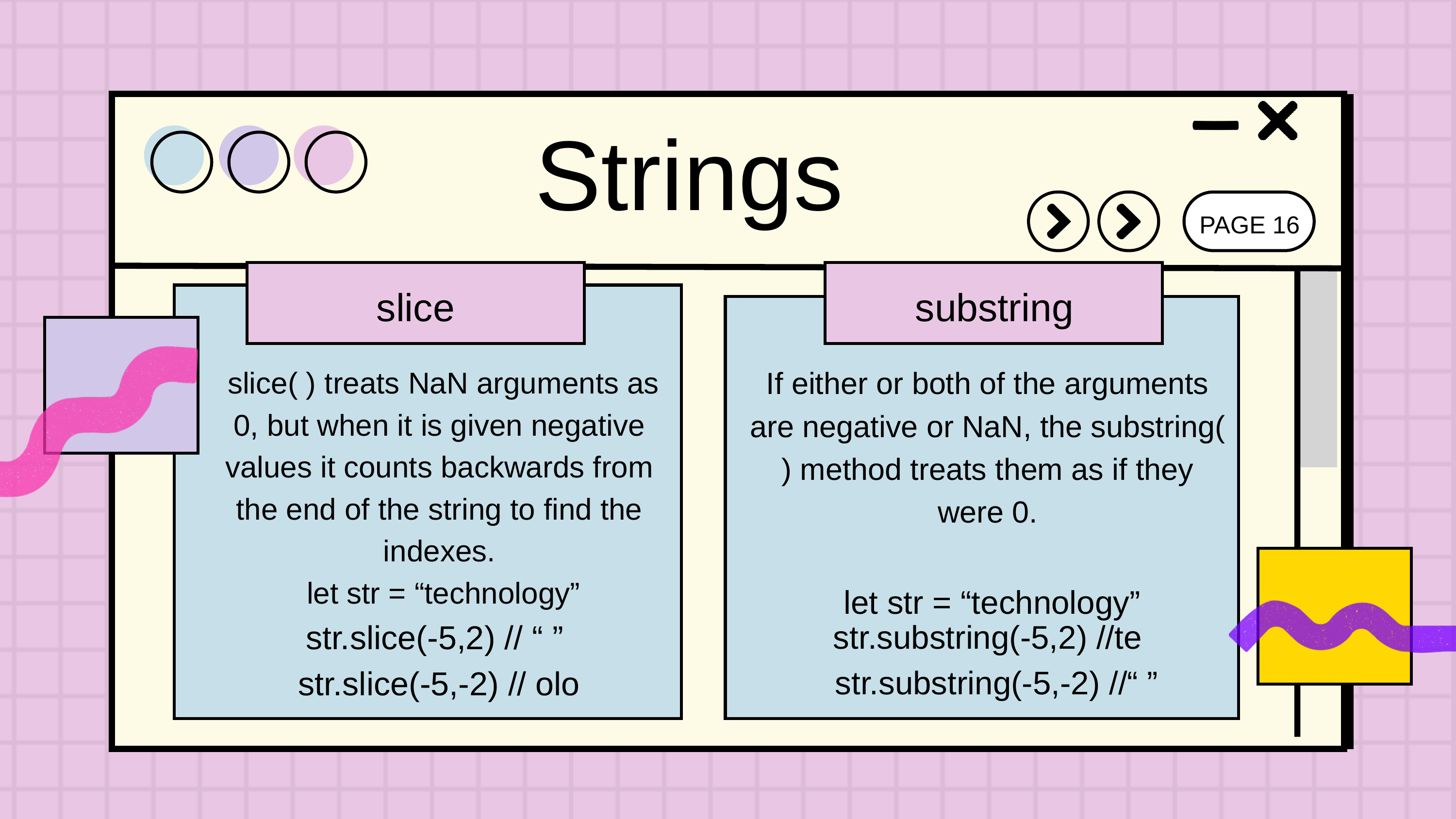

Strings

PAGE 16

slice
substring

 slice( ) treats NaN arguments as 0, but when it is given negative values it counts backwards from the end of the string to find the indexes.
 let str = “technology”
str.slice(-5,2) // “ ”
str.slice(-5,-2) // olo

.

If either or both of the arguments are negative or NaN, the substring( ) method treats them as if they were 0.

 let str = “technology”
str.substring(-5,2) //te
   str.substring(-5,-2) //“ ”